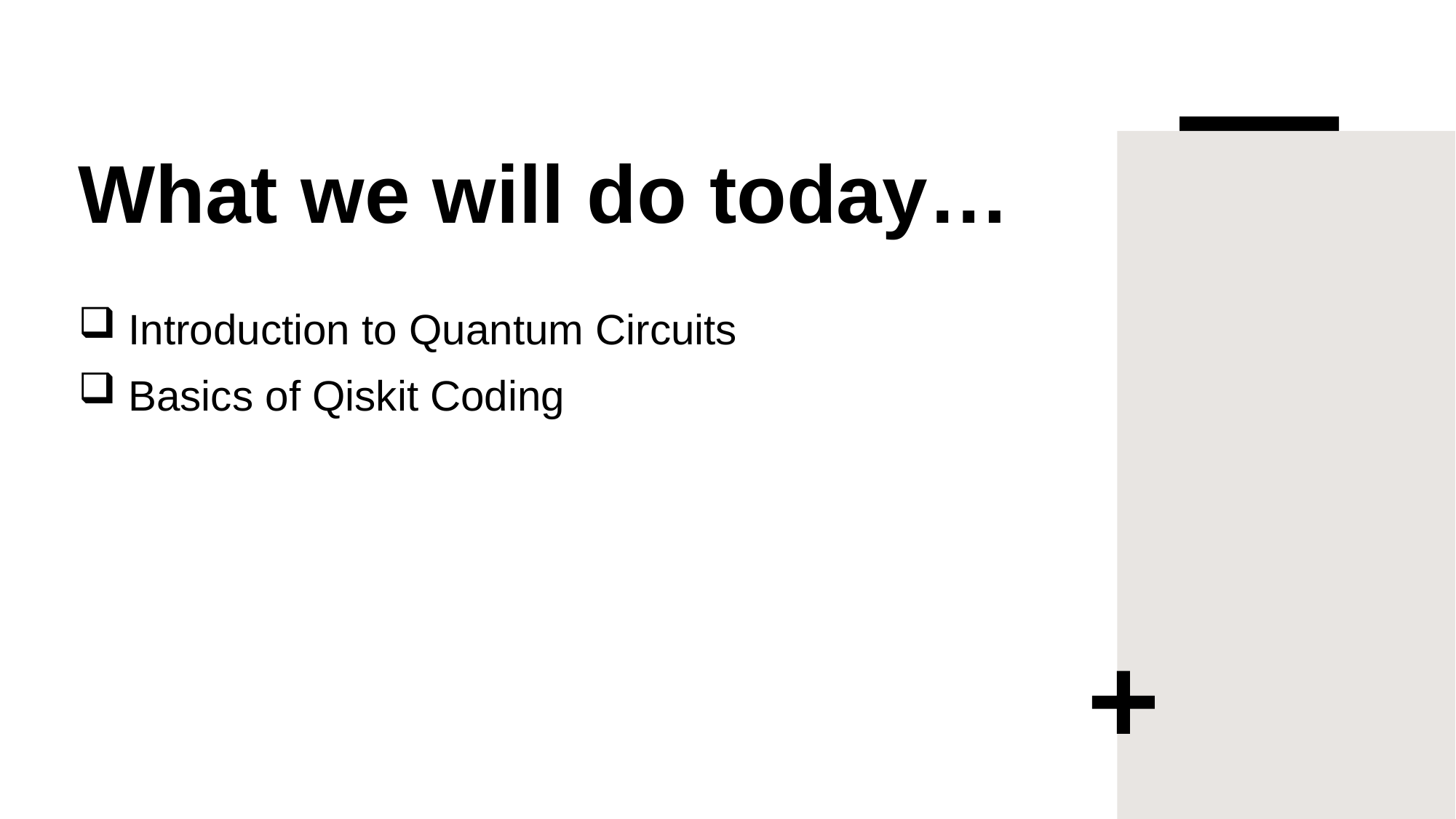

# What we will do today…
 Introduction to Quantum Circuits
 Basics of Qiskit Coding